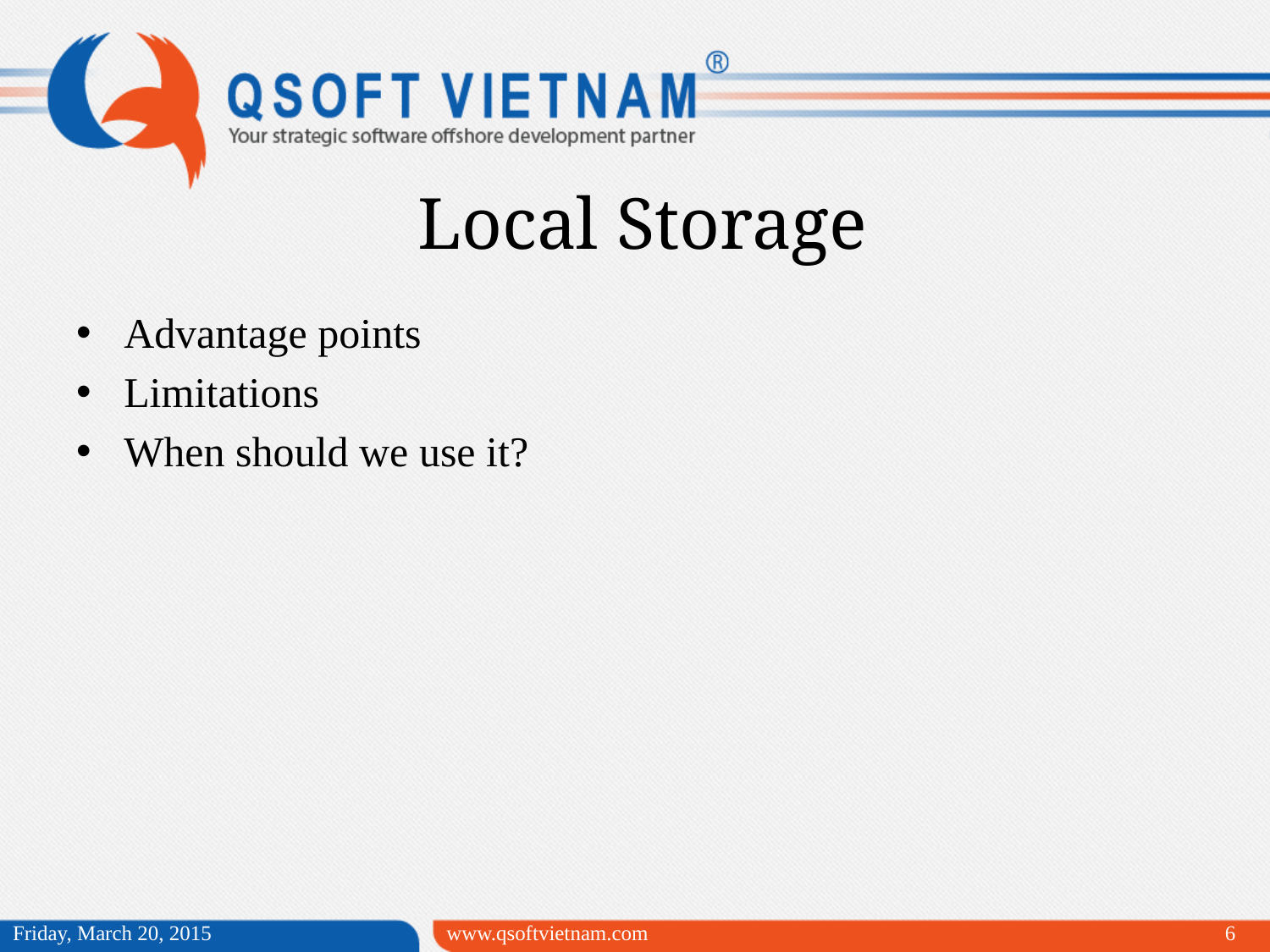

Local Storage
Advantage points
Limitations
When should we use it?

Friday, March 20, 2015
www.qsoftvietnam.com
6